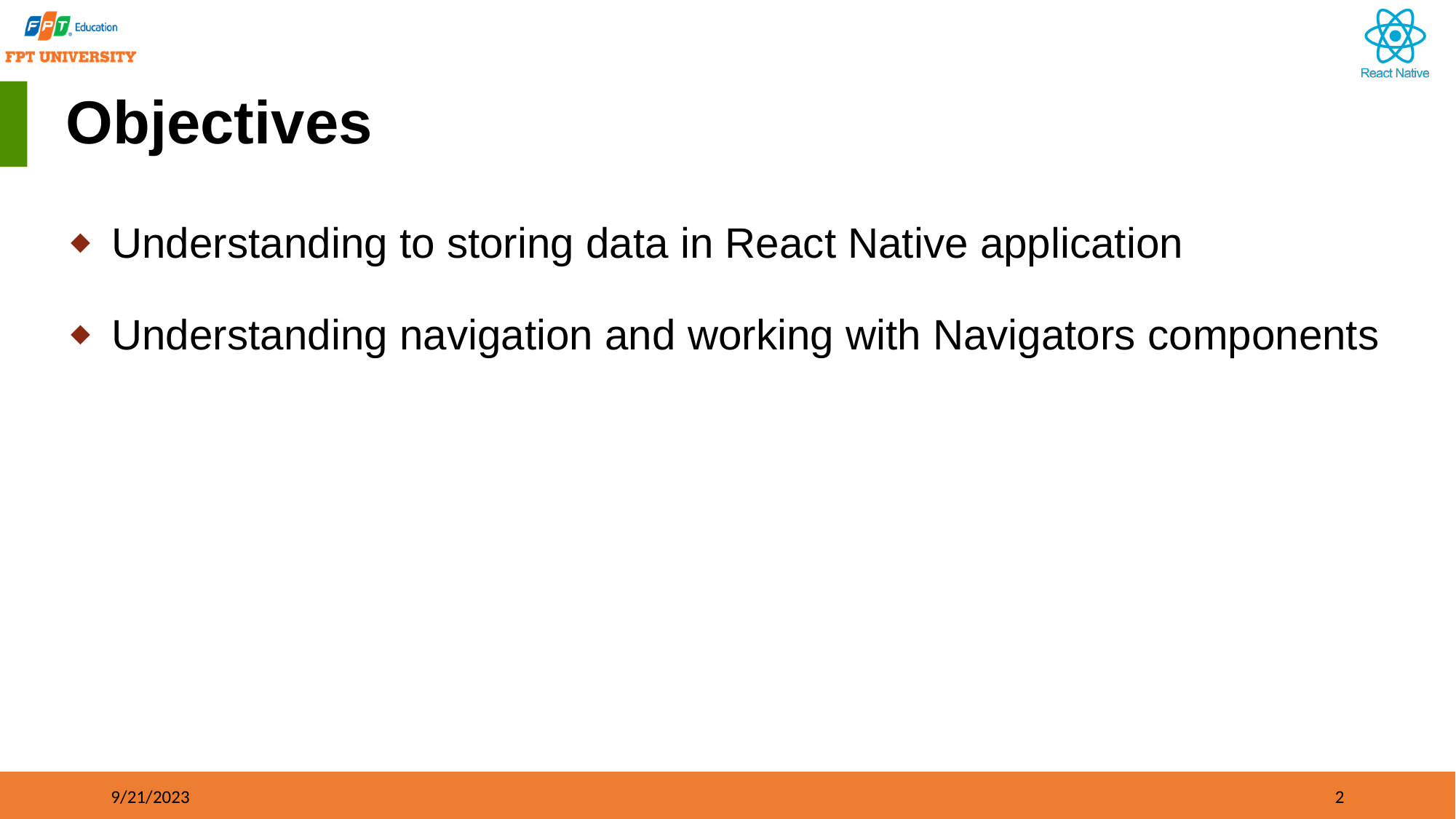

# Objectives
Understanding to storing data in React Native application
Understanding navigation and working with Navigators components
9/21/2023
2